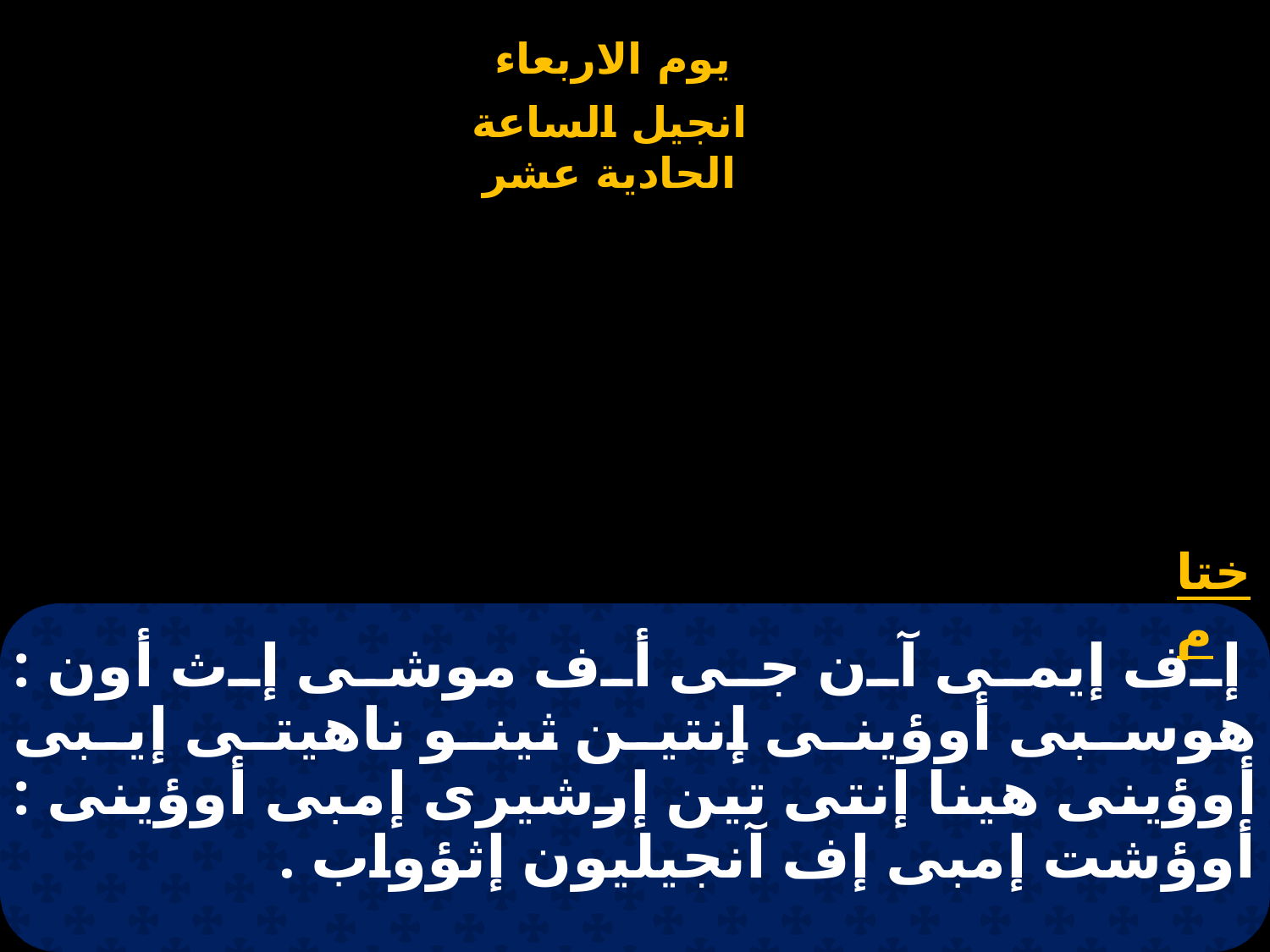

# إف إيمى آن جى أف موشى إث أون : هوسبى أوؤينى إنتين ثينو ناهيتى إيبى أوؤينى هينا إنتى تين إرشيرى إمبى أوؤينى : أوؤشت إمبى إف آنجيليون إثؤواب .